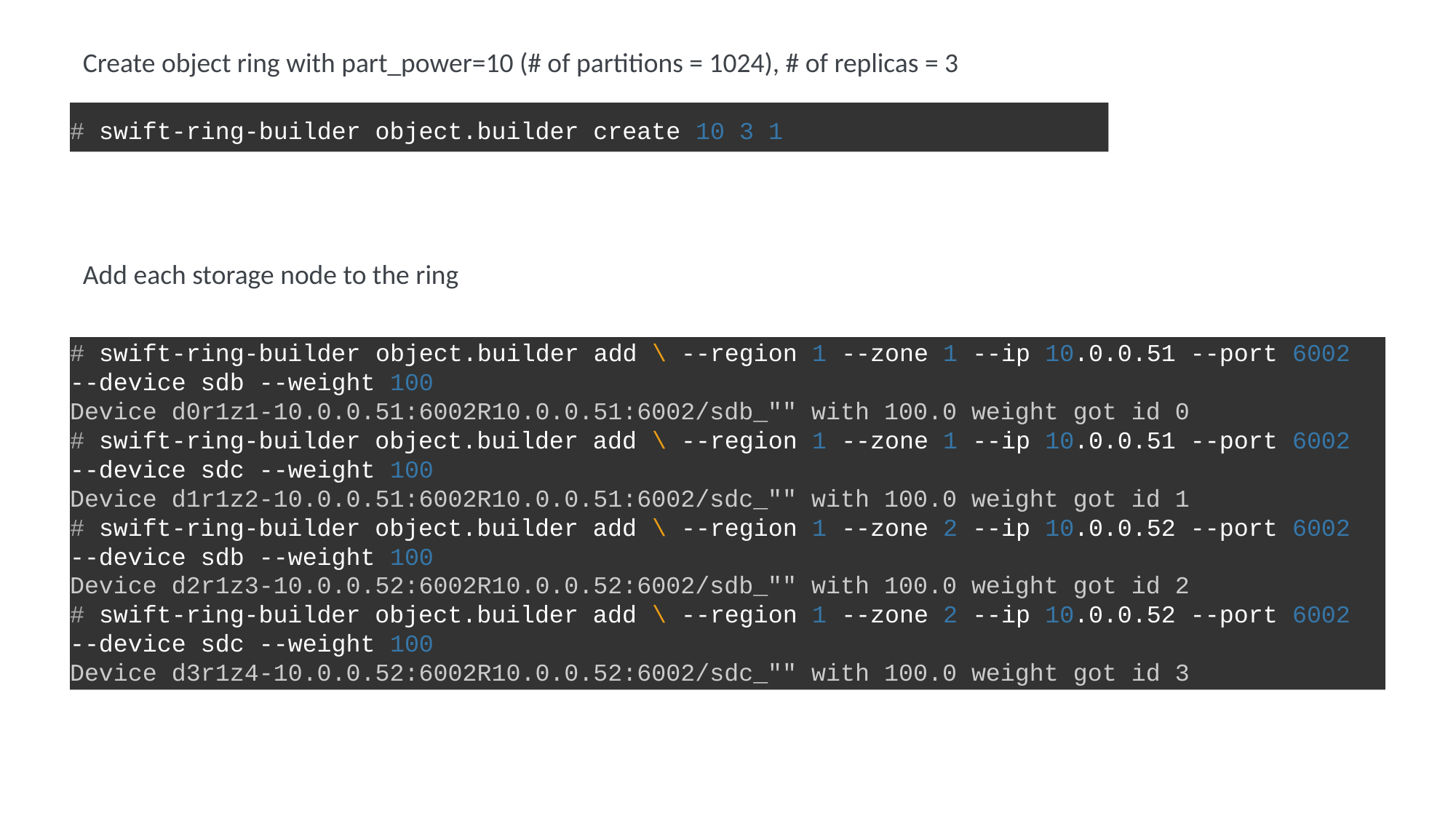

Create object ring with part_power=10 (# of partitions = 1024), # of replicas = 3

# swift-ring-builder object.builder create 10 3 1

Add each storage node to the ring
# swift-ring-builder object.builder add \ --region 1 --zone 1 --ip 10.0.0.51 --port 6002 --device sdb --weight 100
Device d0r1z1-10.0.0.51:6002R10.0.0.51:6002/sdb_"" with 100.0 weight got id 0
# swift-ring-builder object.builder add \ --region 1 --zone 1 --ip 10.0.0.51 --port 6002 --device sdc --weight 100
Device d1r1z2-10.0.0.51:6002R10.0.0.51:6002/sdc_"" with 100.0 weight got id 1
# swift-ring-builder object.builder add \ --region 1 --zone 2 --ip 10.0.0.52 --port 6002 --device sdb --weight 100
Device d2r1z3-10.0.0.52:6002R10.0.0.52:6002/sdb_"" with 100.0 weight got id 2
# swift-ring-builder object.builder add \ --region 1 --zone 2 --ip 10.0.0.52 --port 6002 --device sdc --weight 100
Device d3r1z4-10.0.0.52:6002R10.0.0.52:6002/sdc_"" with 100.0 weight got id 3